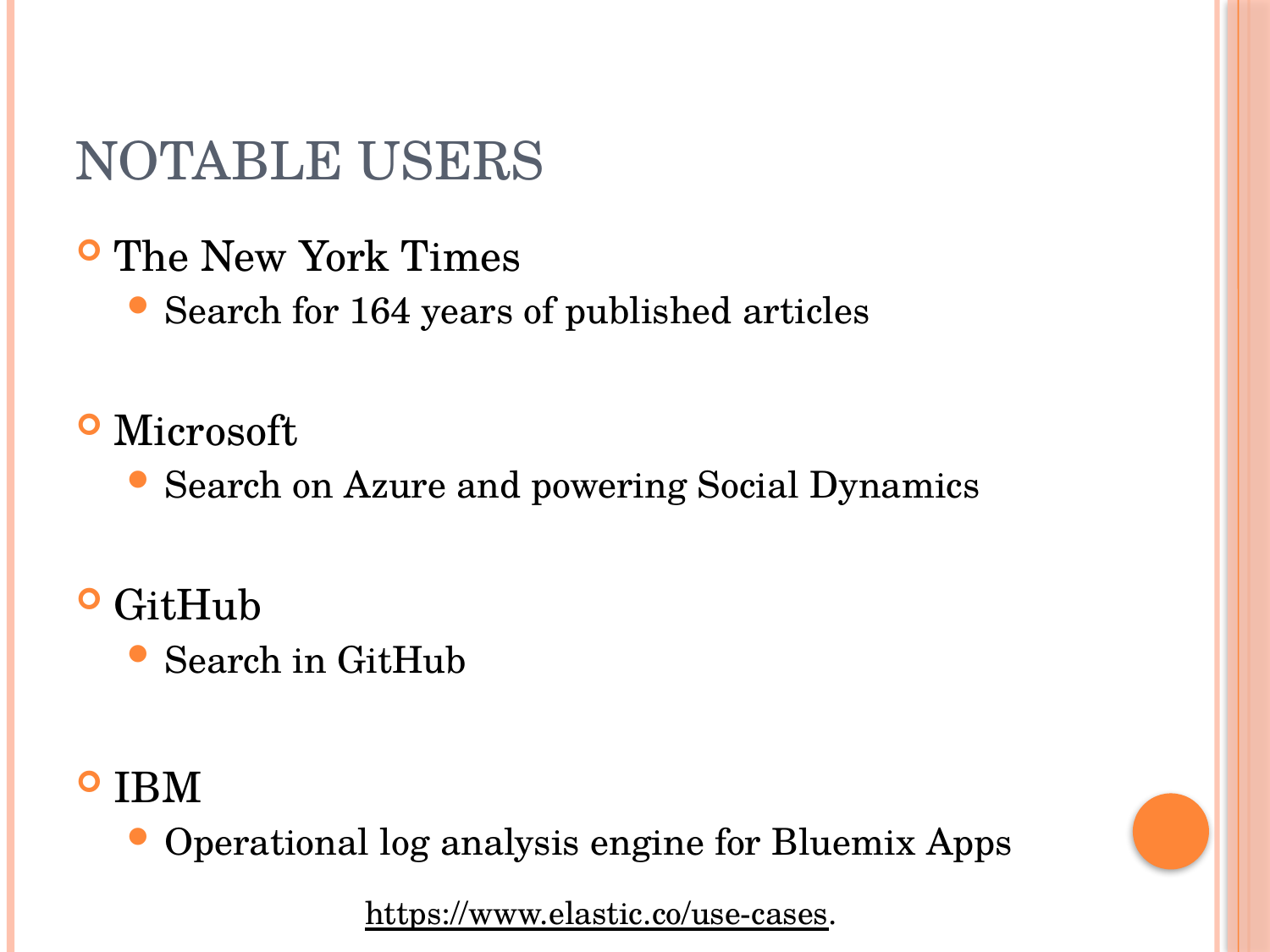

# Notable Users
The New York Times
Search for 164 years of published articles

Microsoft
Search on Azure and powering Social Dynamics

GitHub
Search in GitHub

IBM
Operational log analysis engine for Bluemix Apps
https://www.elastic.co/use-cases.